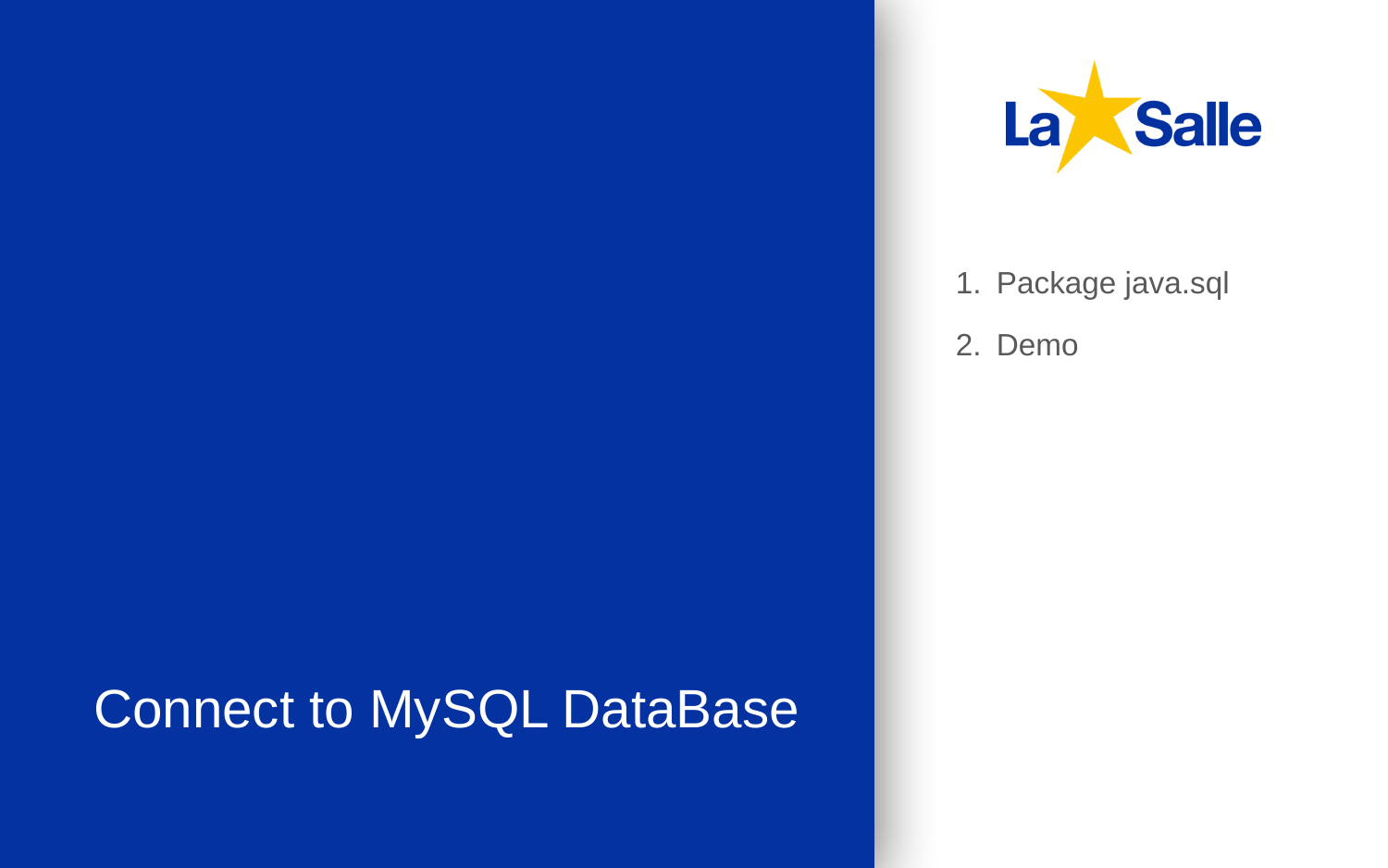

Package java.sql
Demo
# Connect to MySQL DataBase